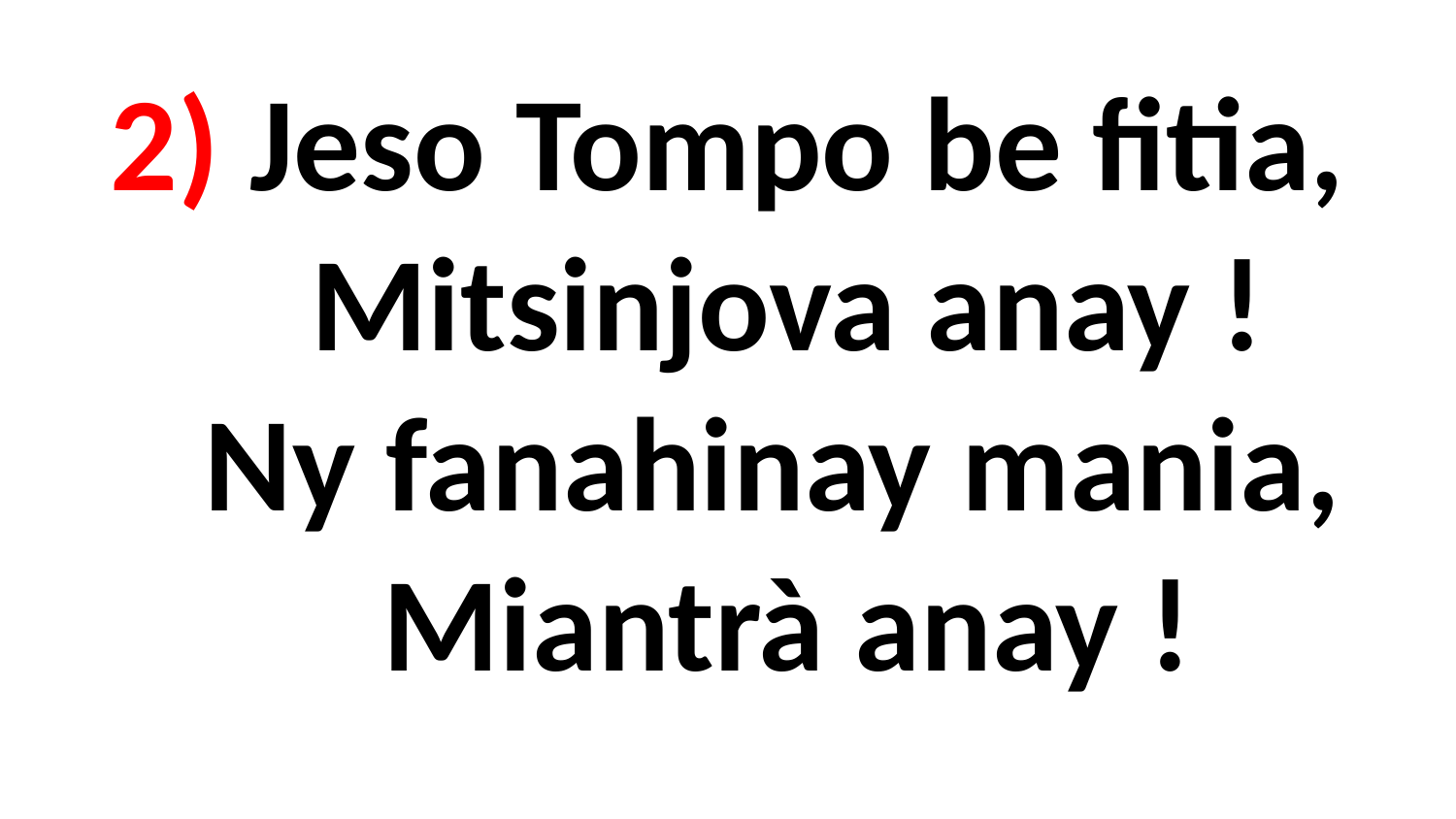

# 2) Jeso Tompo be fitia, Mitsinjova anay ! Ny fanahinay mania, Miantrà anay !